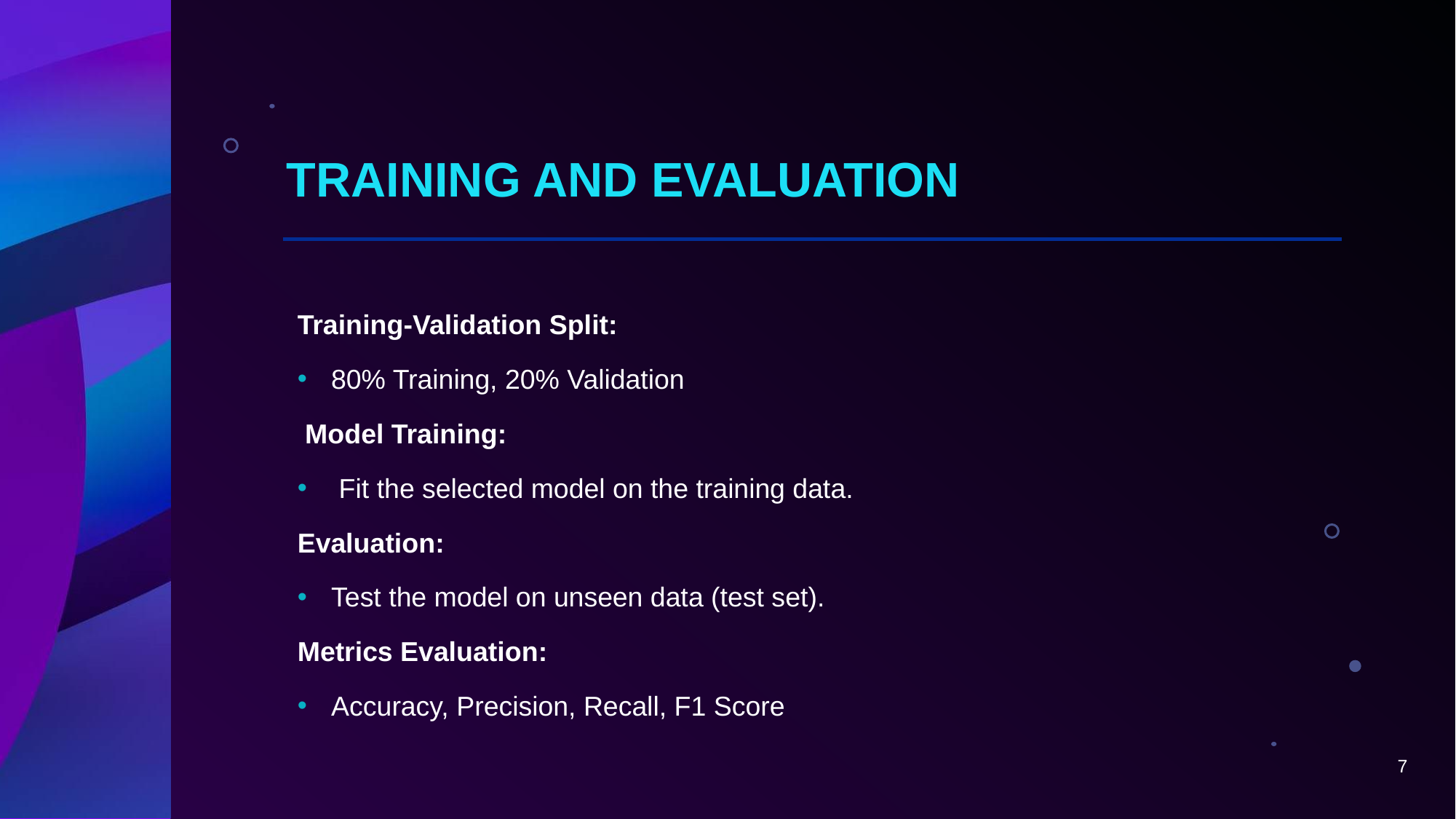

# Training and Evaluation

Training-Validation Split:
80% Training, 20% Validation
 Model Training:
 Fit the selected model on the training data.
Evaluation:
Test the model on unseen data (test set).
Metrics Evaluation:
Accuracy, Precision, Recall, F1 Score

7